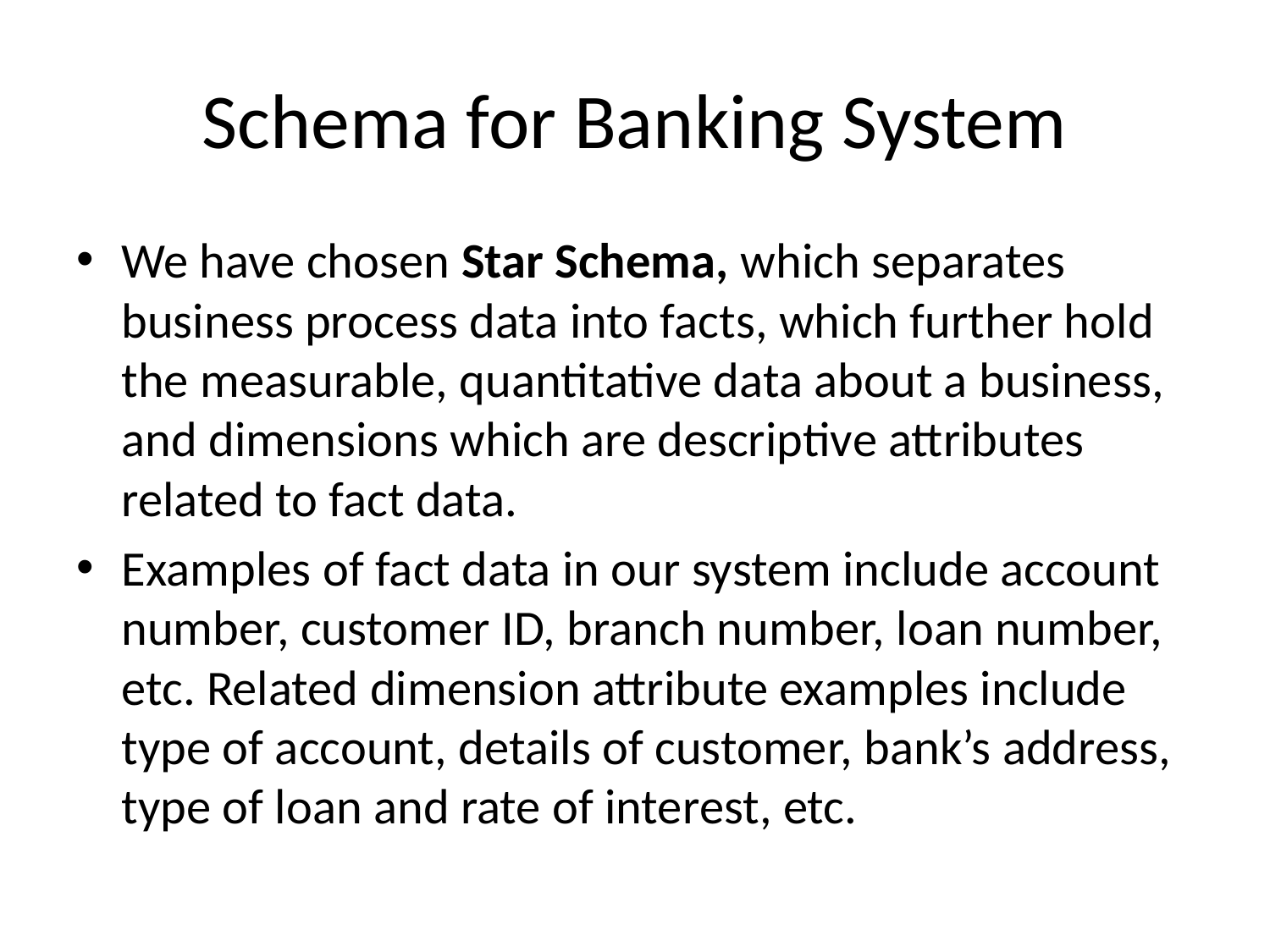

# Schema for Banking System
We have chosen Star Schema, which separates business process data into facts, which further hold the measurable, quantitative data about a business, and dimensions which are descriptive attributes related to fact data.
Examples of fact data in our system include account number, customer ID, branch number, loan number, etc. Related dimension attribute examples include type of account, details of customer, bank’s address, type of loan and rate of interest, etc.